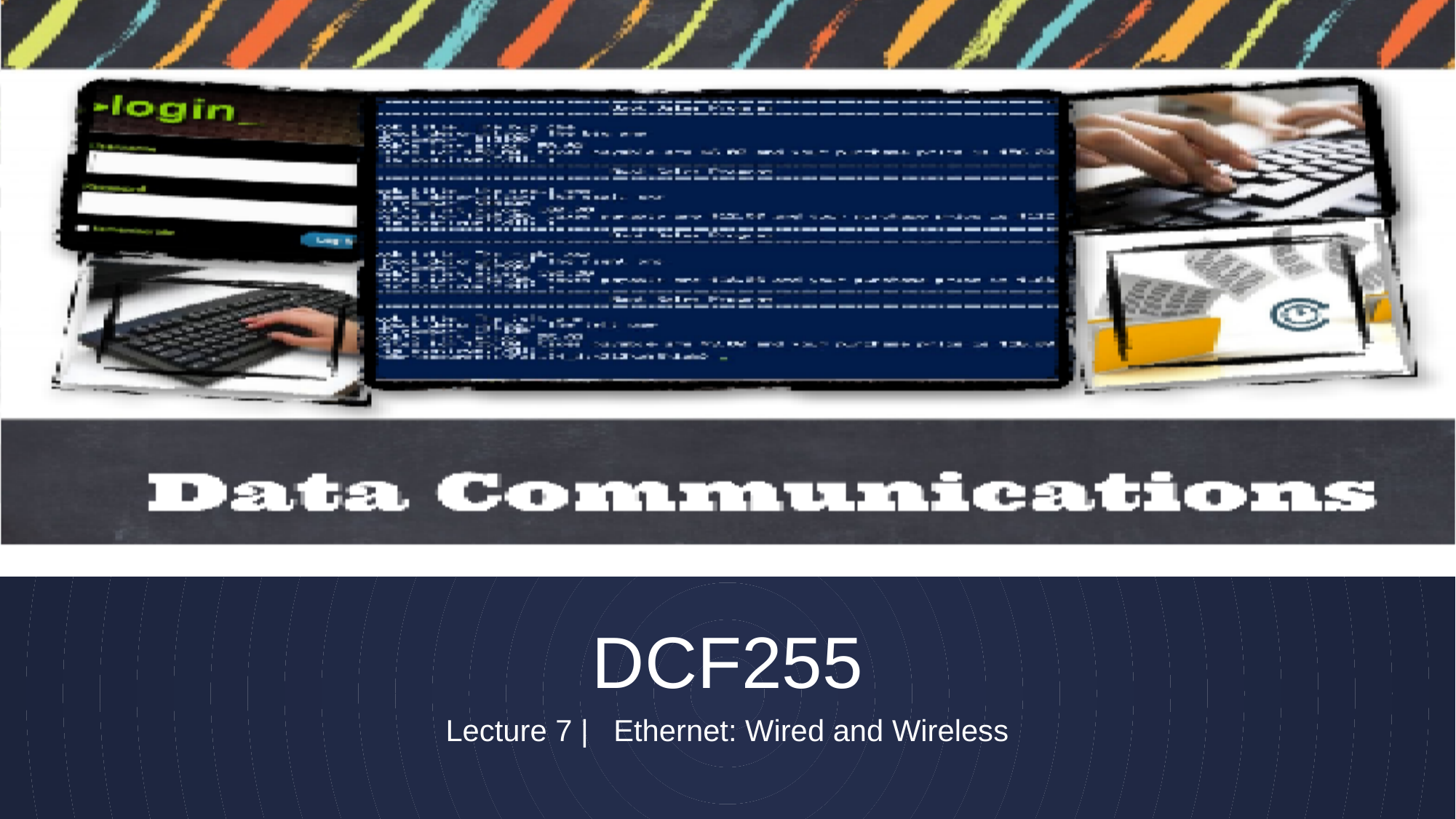

# DCF255
Lecture 7 |   Ethernet: Wired and Wireless